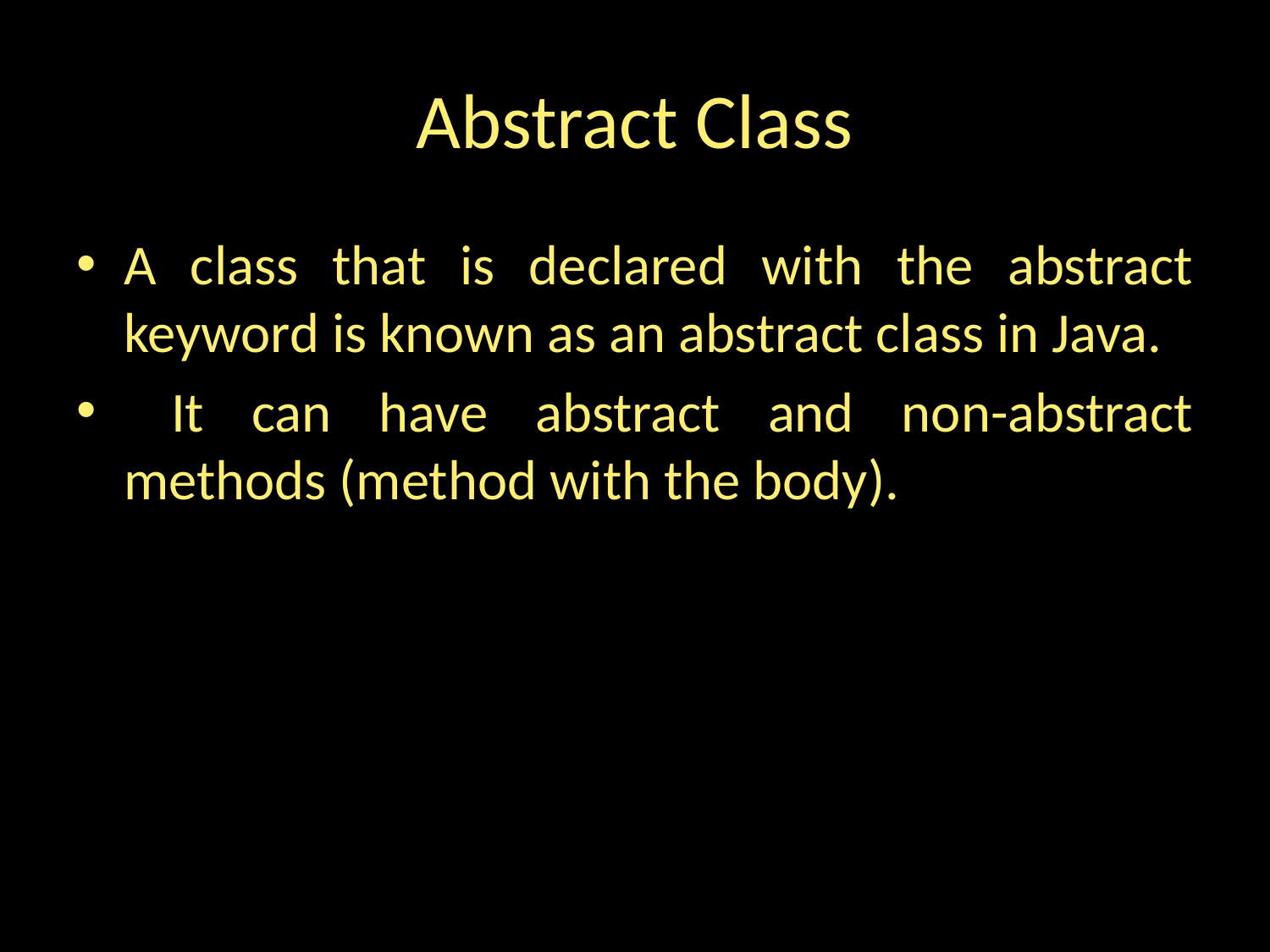

# Abstract Class
A class that is declared with the abstract keyword is known as an abstract class in Java.
 It can have abstract and non-abstract methods (method with the body).